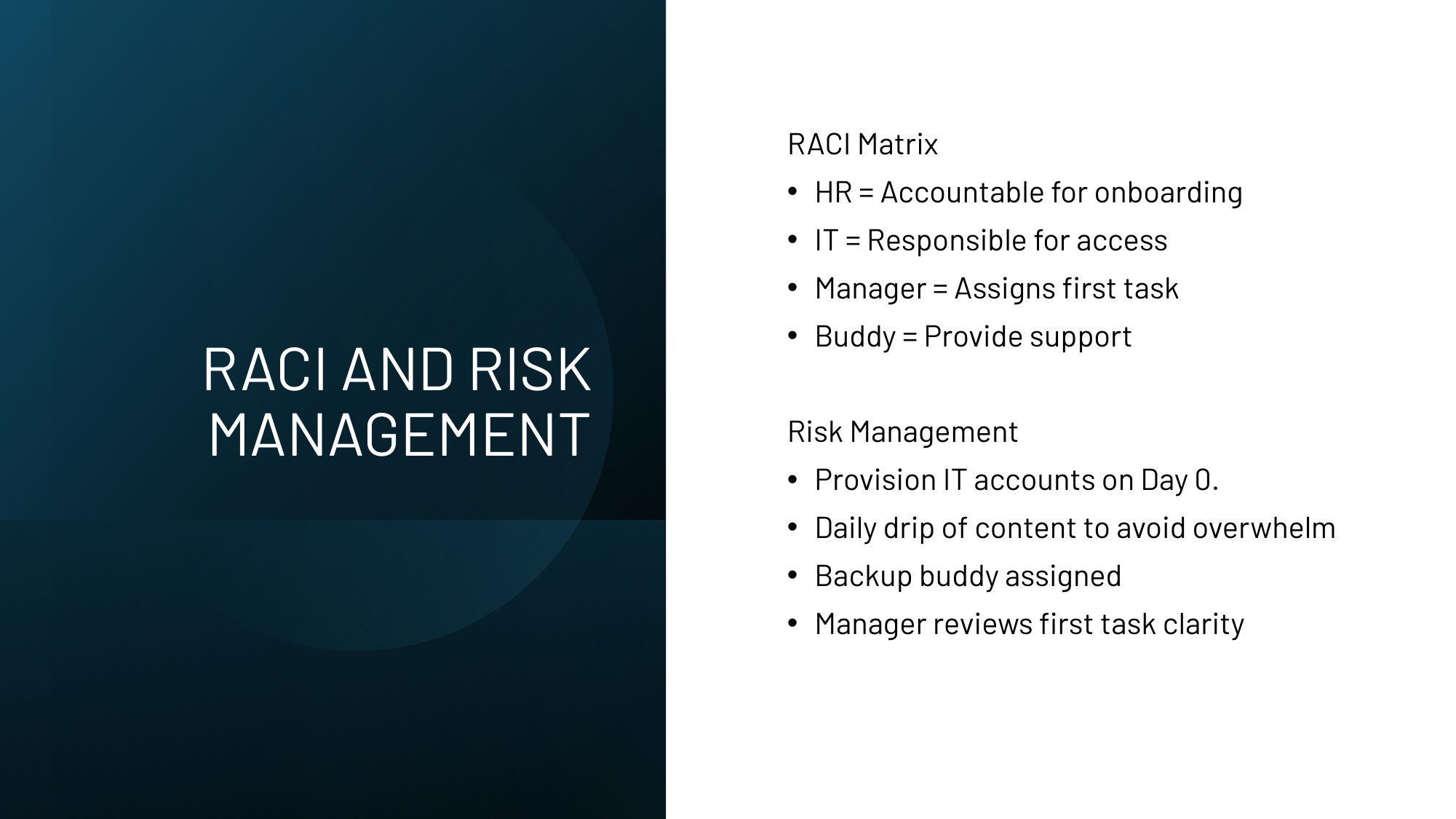

# RACI AND RISK MANAGEMENT

RACI Matrix
HR = Accountable for onboarding
IT = Responsible for access
Manager = Assigns first task
Buddy = Provide support

Risk Management
Provision IT accounts on Day 0.
Daily drip of content to avoid overwhelm
Backup buddy assigned
Manager reviews first task clarity

S. Russell Jackson - Techbridge